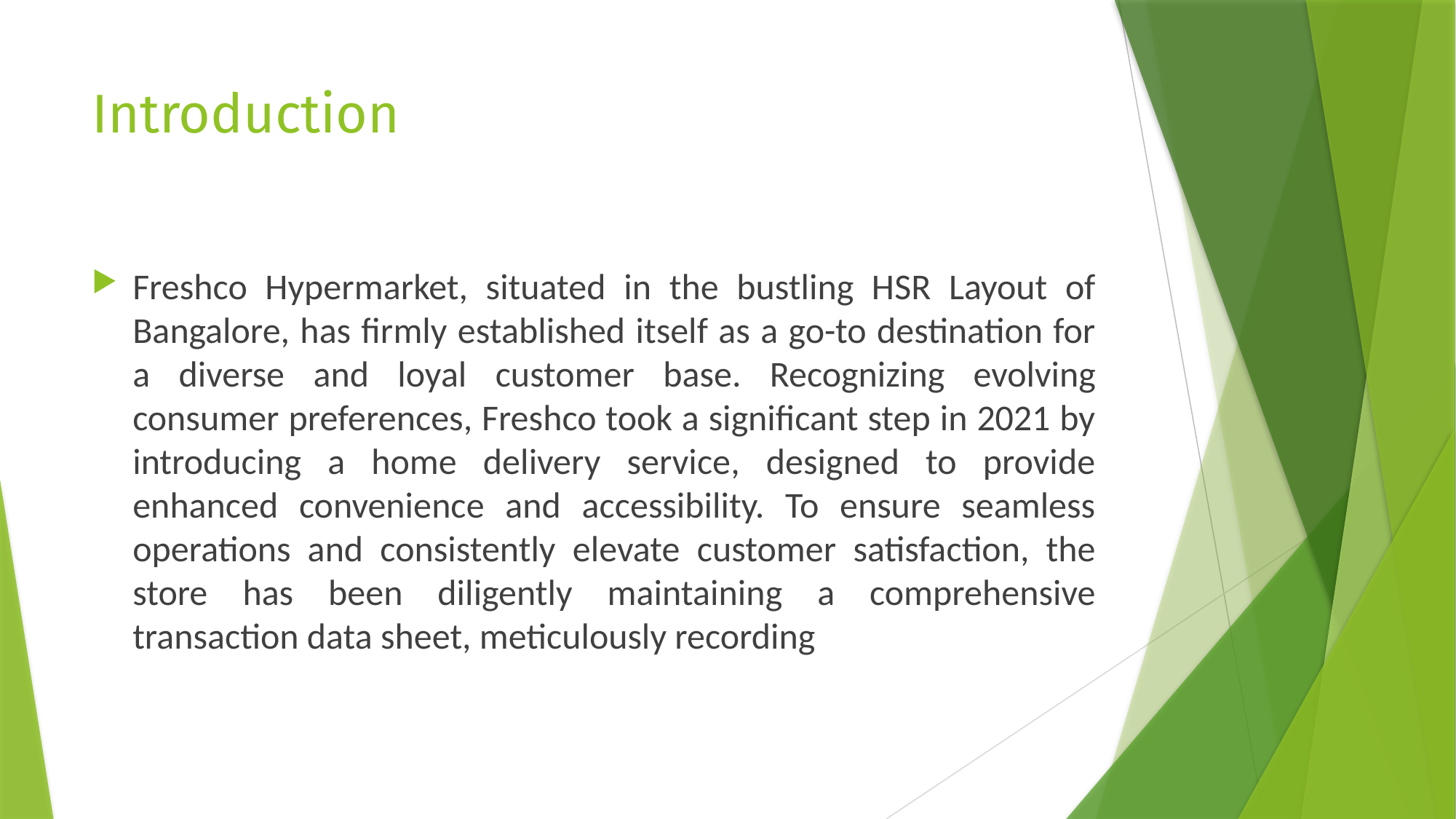

# Introduction
Freshco Hypermarket, situated in the bustling HSR Layout of Bangalore, has firmly established itself as a go-to destination for a diverse and loyal customer base. Recognizing evolving consumer preferences, Freshco took a significant step in 2021 by introducing a home delivery service, designed to provide enhanced convenience and accessibility. To ensure seamless operations and consistently elevate customer satisfaction, the store has been diligently maintaining a comprehensive transaction data sheet, meticulously recording